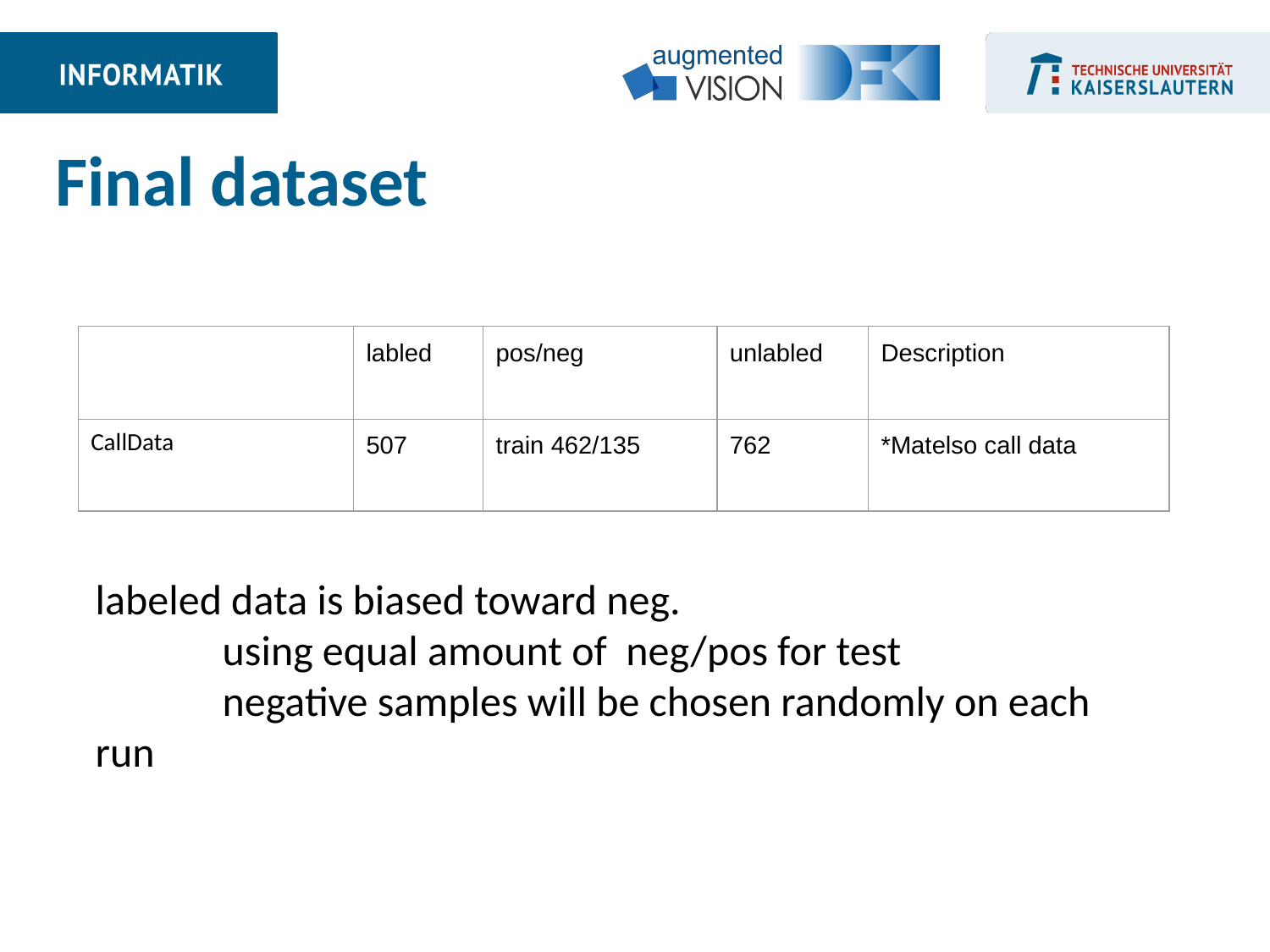

Final dataset
|  | labled | pos/neg | unlabled | Description |
| --- | --- | --- | --- | --- |
| CallData | 507 | train 462/135 | 762 | \*Matelso call data |
labeled data is biased toward neg.
	using equal amount of  neg/pos for test
	negative samples will be chosen randomly on each run